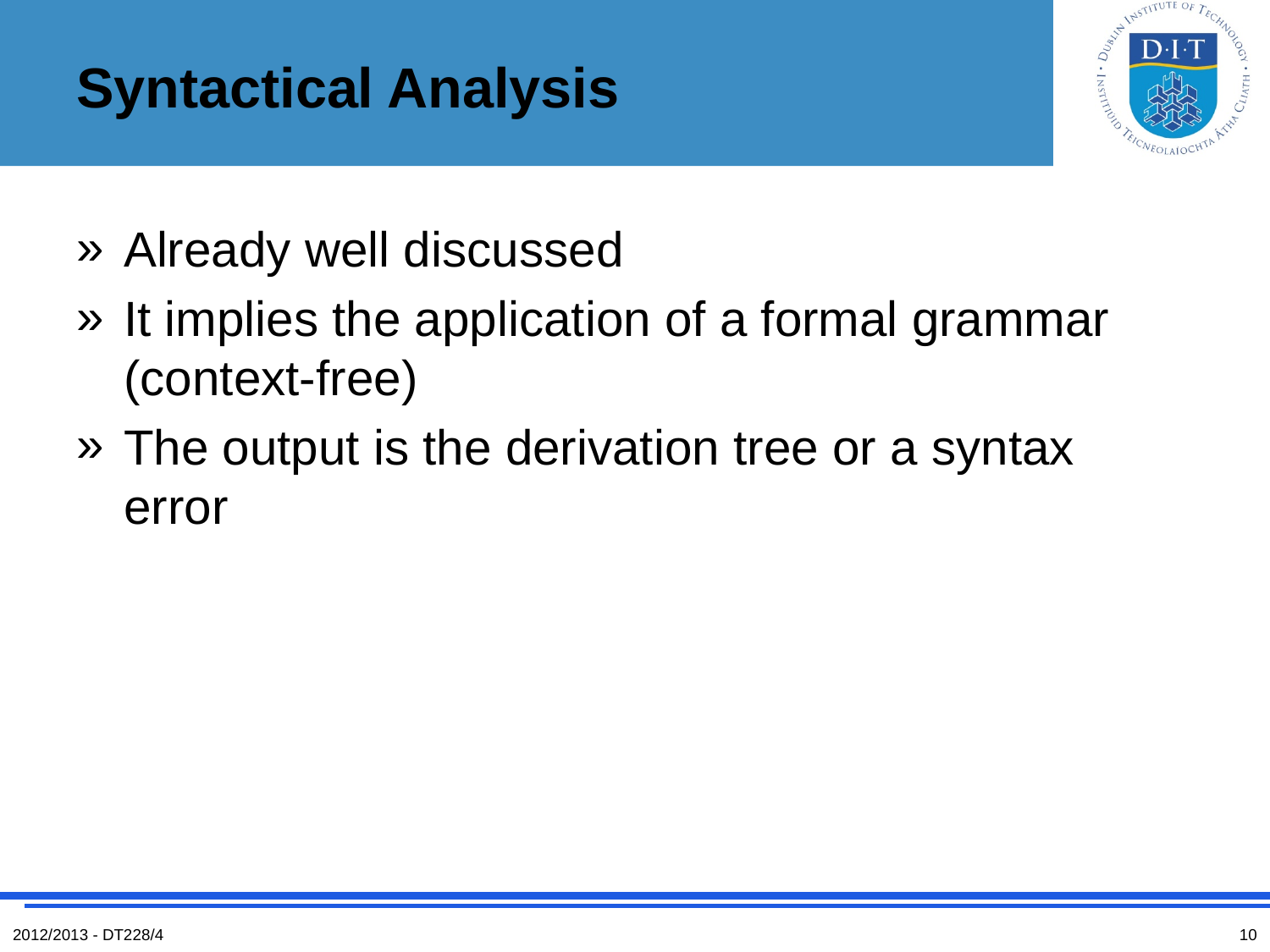

# Syntactical Analysis
Already well discussed
It implies the application of a formal grammar (context-free)
The output is the derivation tree or a syntax error
2012/2013 - DT228/4
10